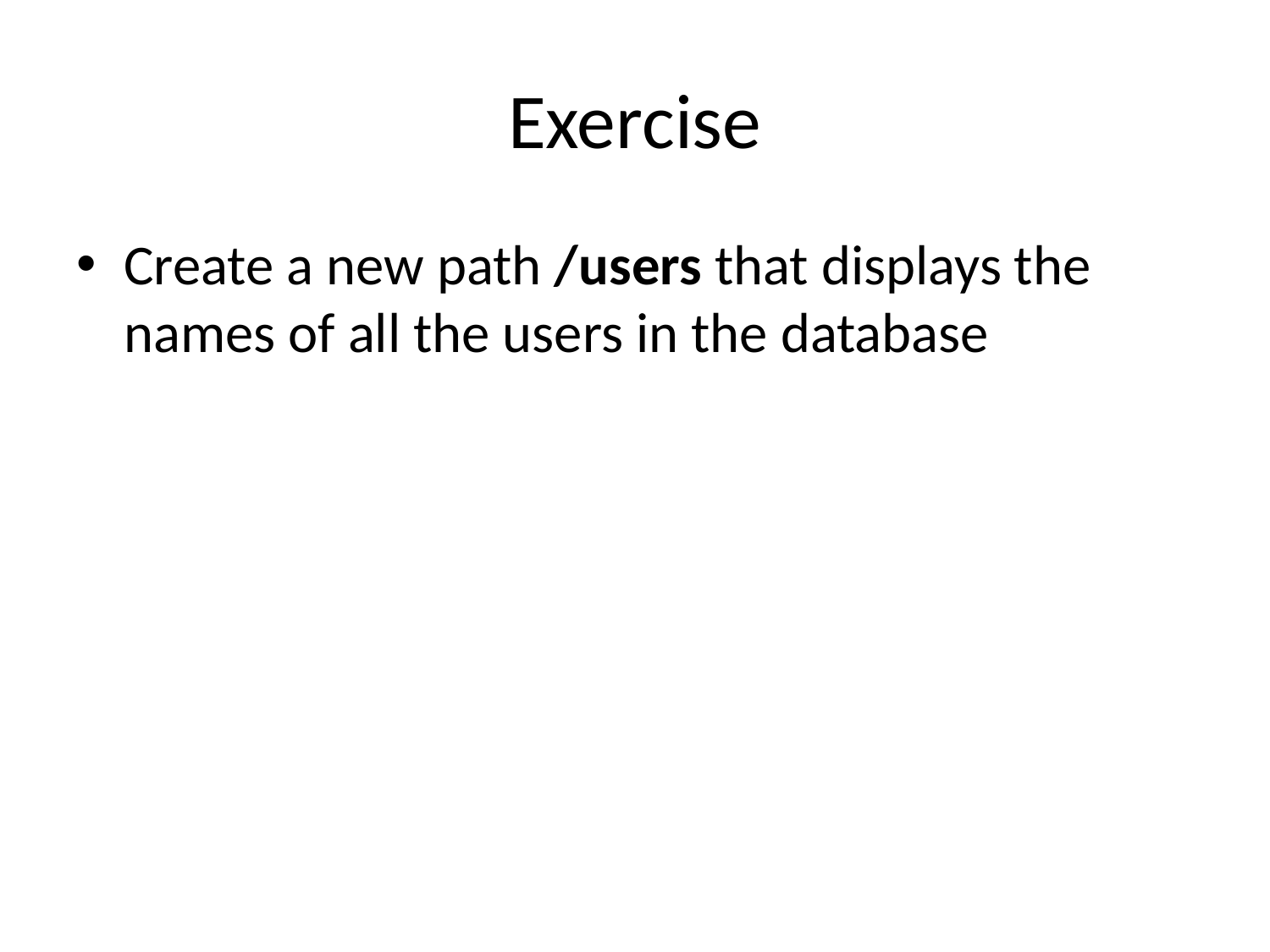

# Exercise
Create a new path /users that displays the names of all the users in the database